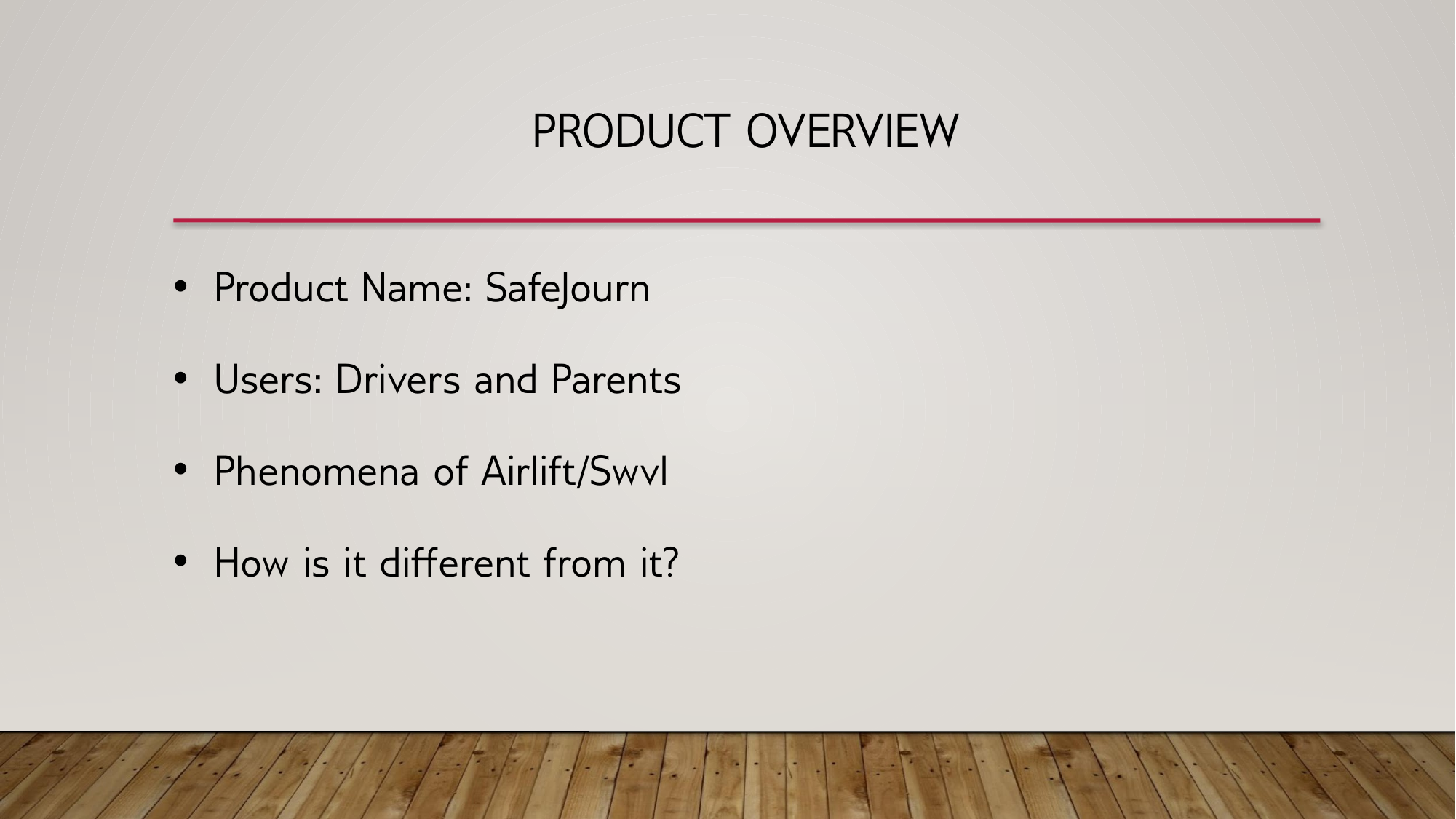

PRODUCT OVERVIEW
Product Name: SafeJourn

Users: Drivers and Parents

Phenomena of Airlift/Swvl

How is it different from it?